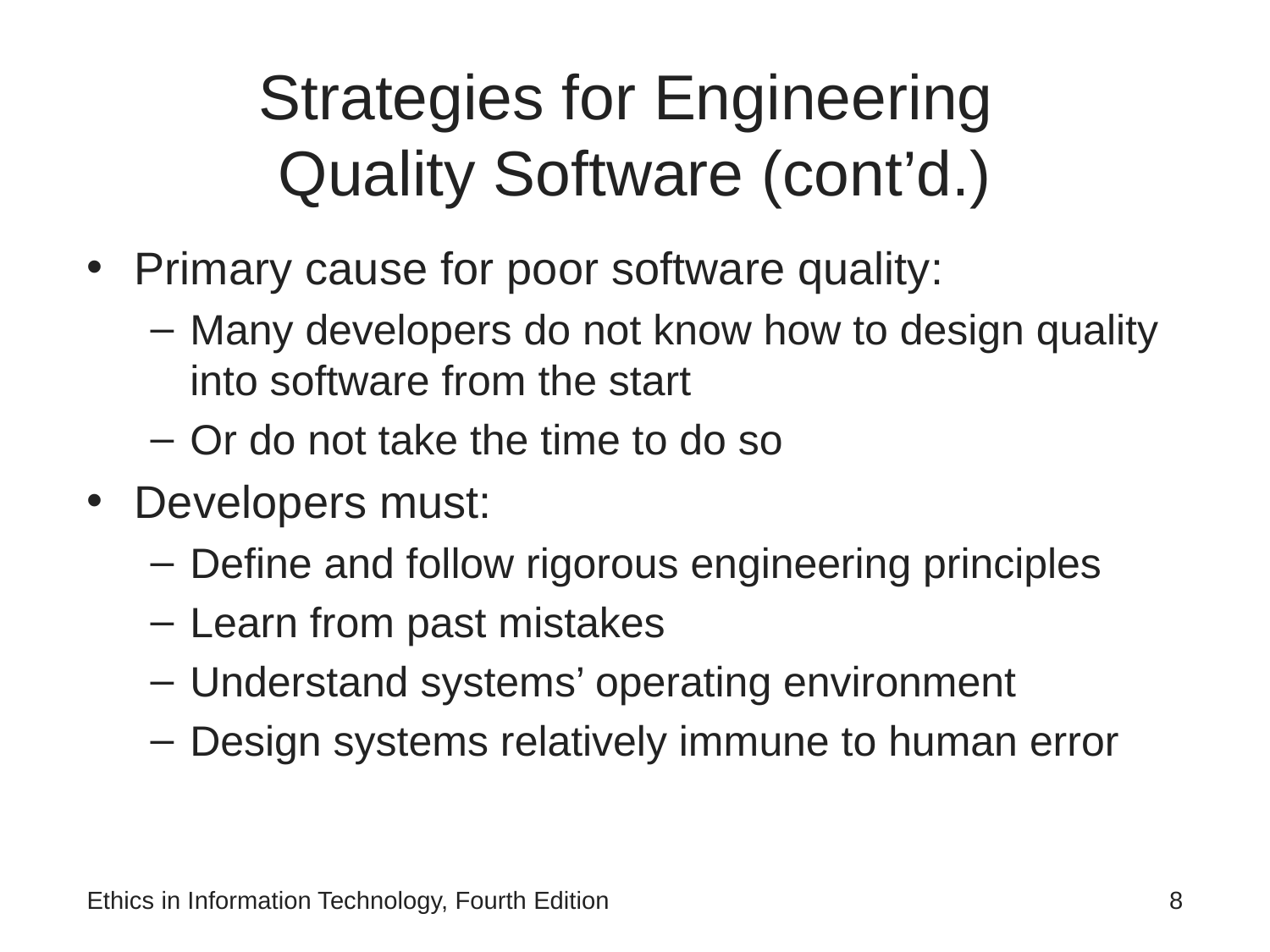

# Strategies for Engineering Quality Software (cont’d.)
Primary cause for poor software quality:
Many developers do not know how to design quality into software from the start
Or do not take the time to do so
Developers must:
Define and follow rigorous engineering principles
Learn from past mistakes
Understand systems’ operating environment
Design systems relatively immune to human error
Ethics in Information Technology, Fourth Edition
8